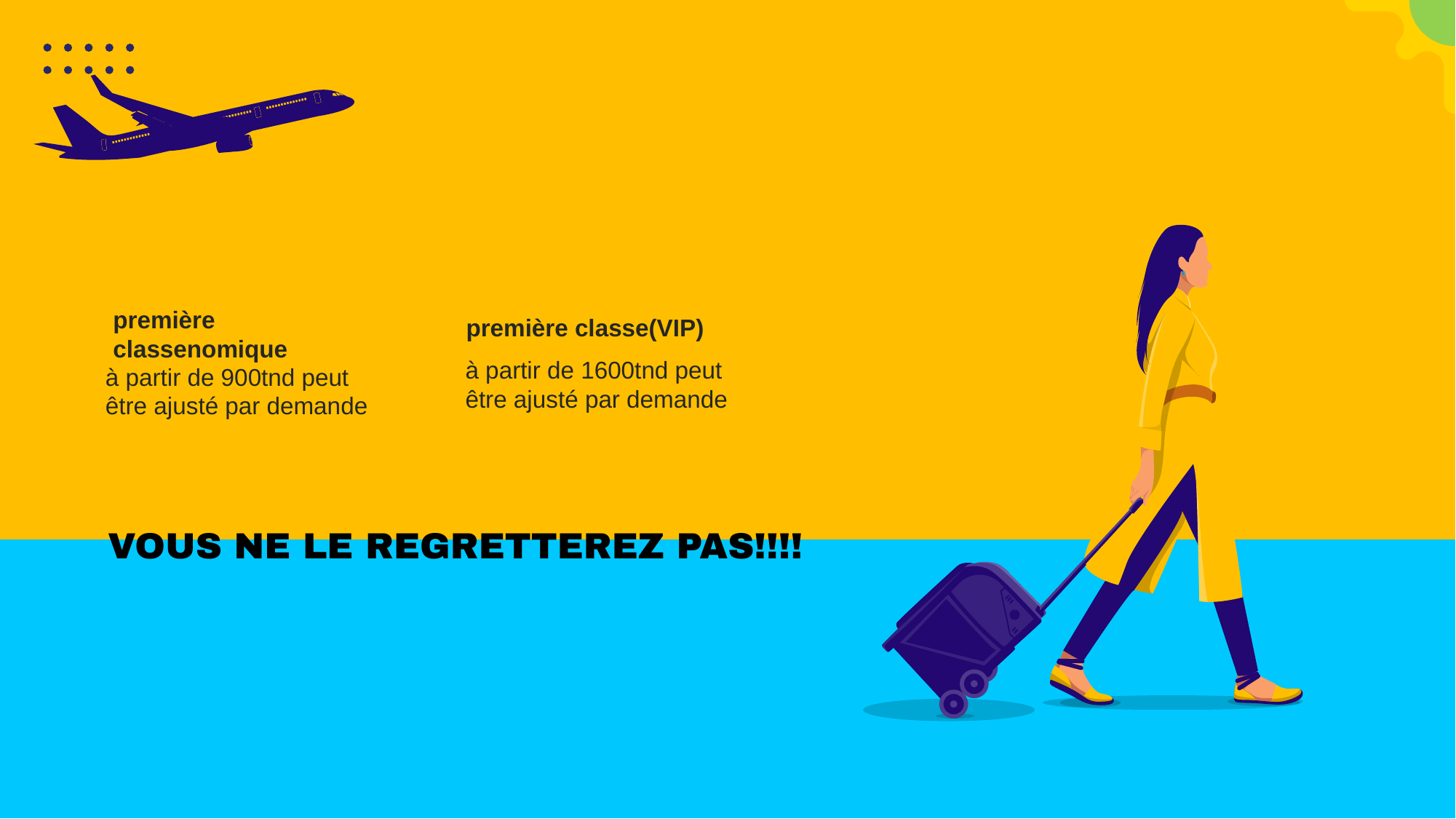

première classenomique
à partir de 900tnd peut être ajusté par demande
première classe(VIP)
à partir de 1600tnd peut être ajusté par demande
VOUS NE LE REGRETTEREZ PAS!!!!